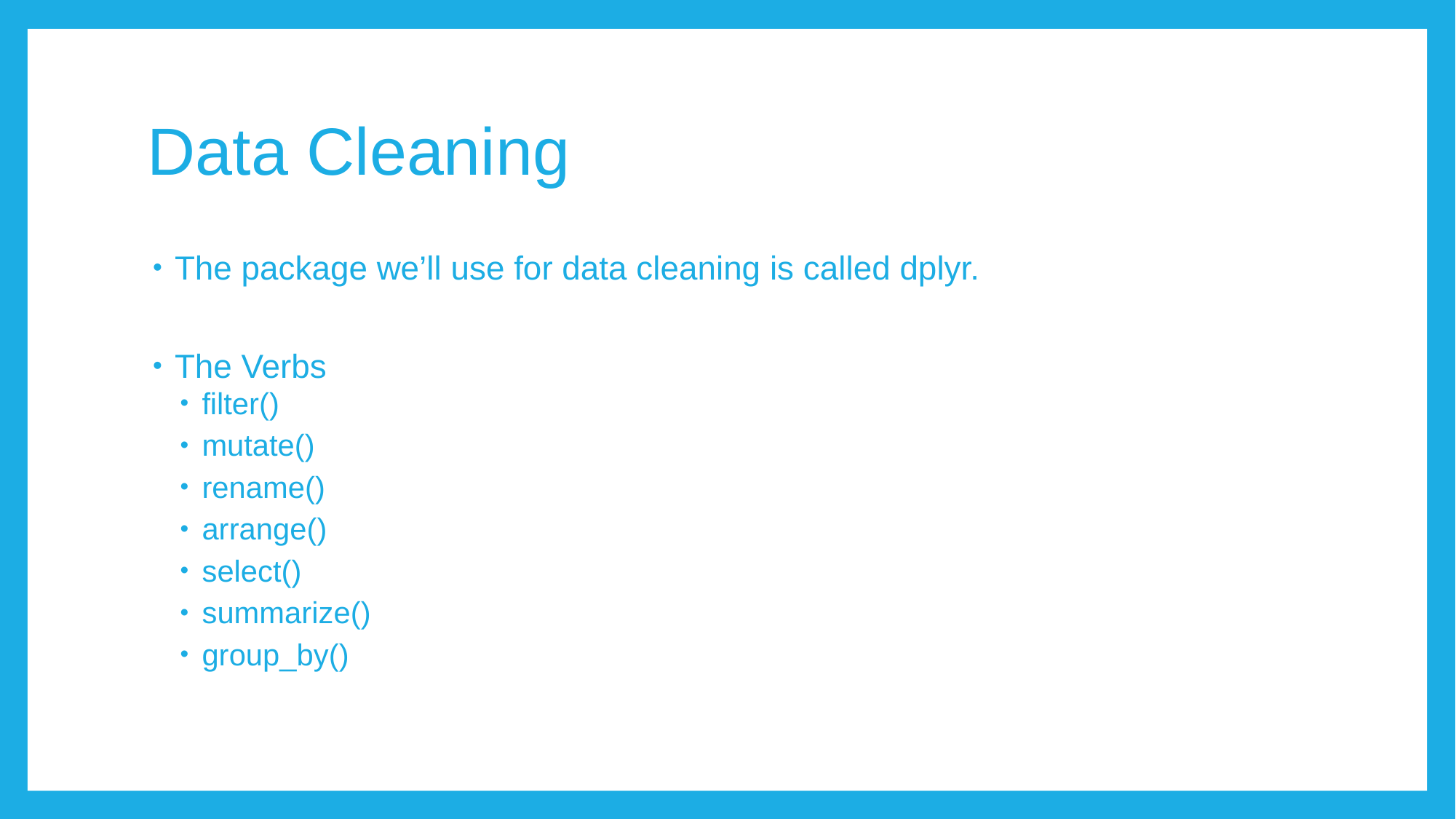

# Data Cleaning
The package we’ll use for data cleaning is called dplyr.

The Verbs
filter()
mutate()
rename()
arrange()
select()
summarize()
group_by()